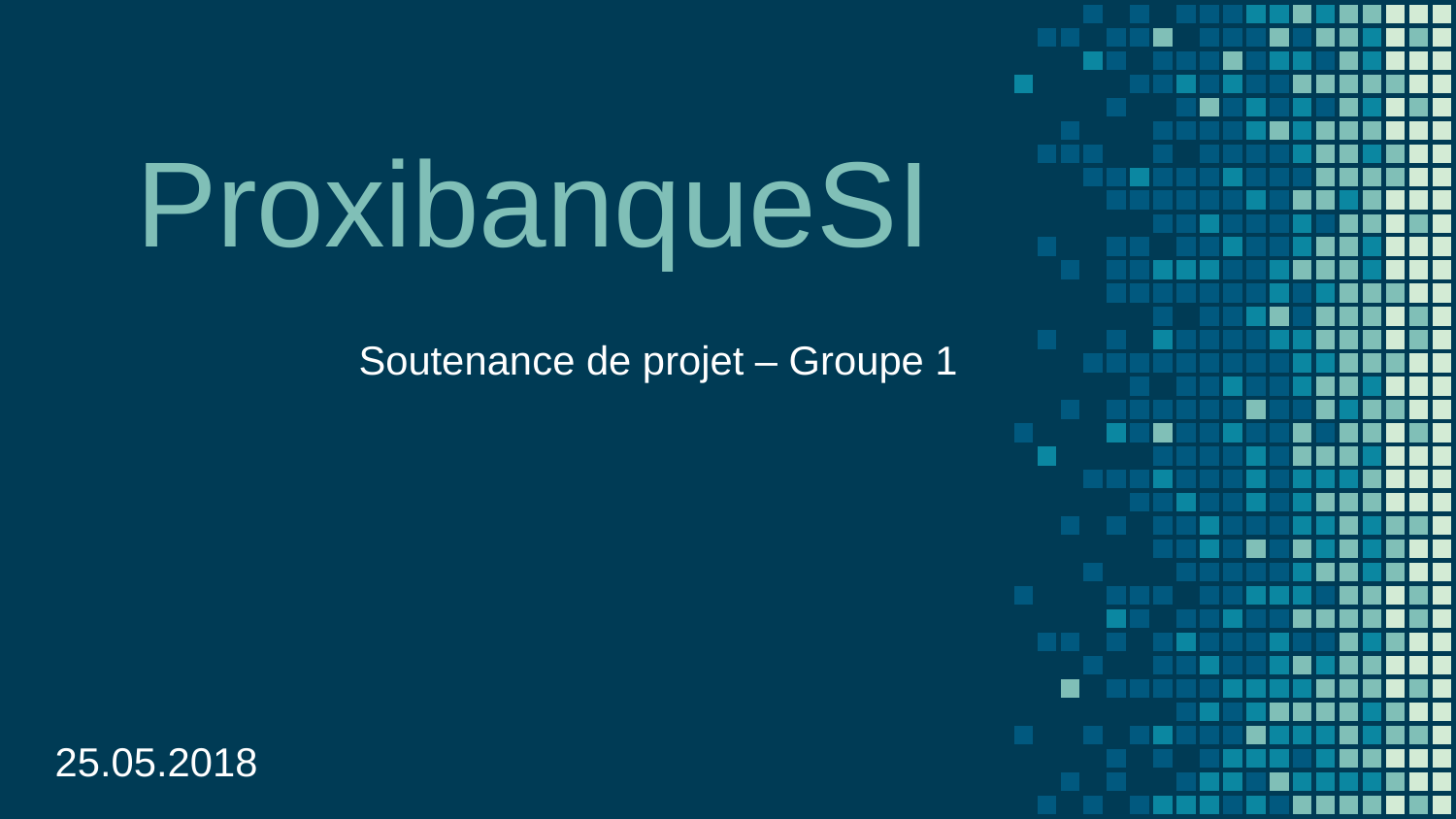

# ProxibanqueSI
Soutenance de projet – Groupe 1
25.05.2018